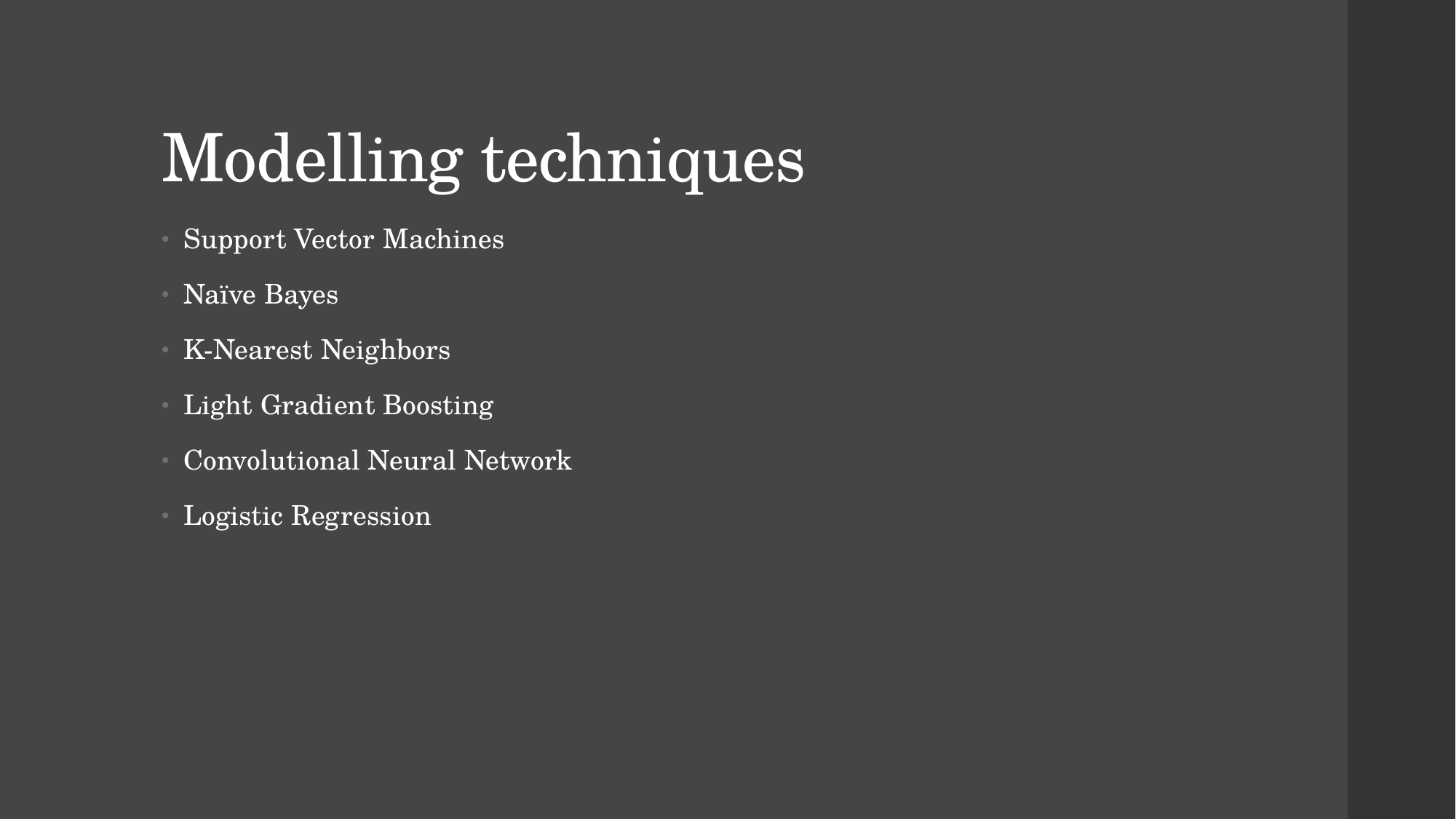

# Modelling techniques
Support Vector Machines
Naïve Bayes
K-Nearest Neighbors
Light Gradient Boosting
Convolutional Neural Network
Logistic Regression